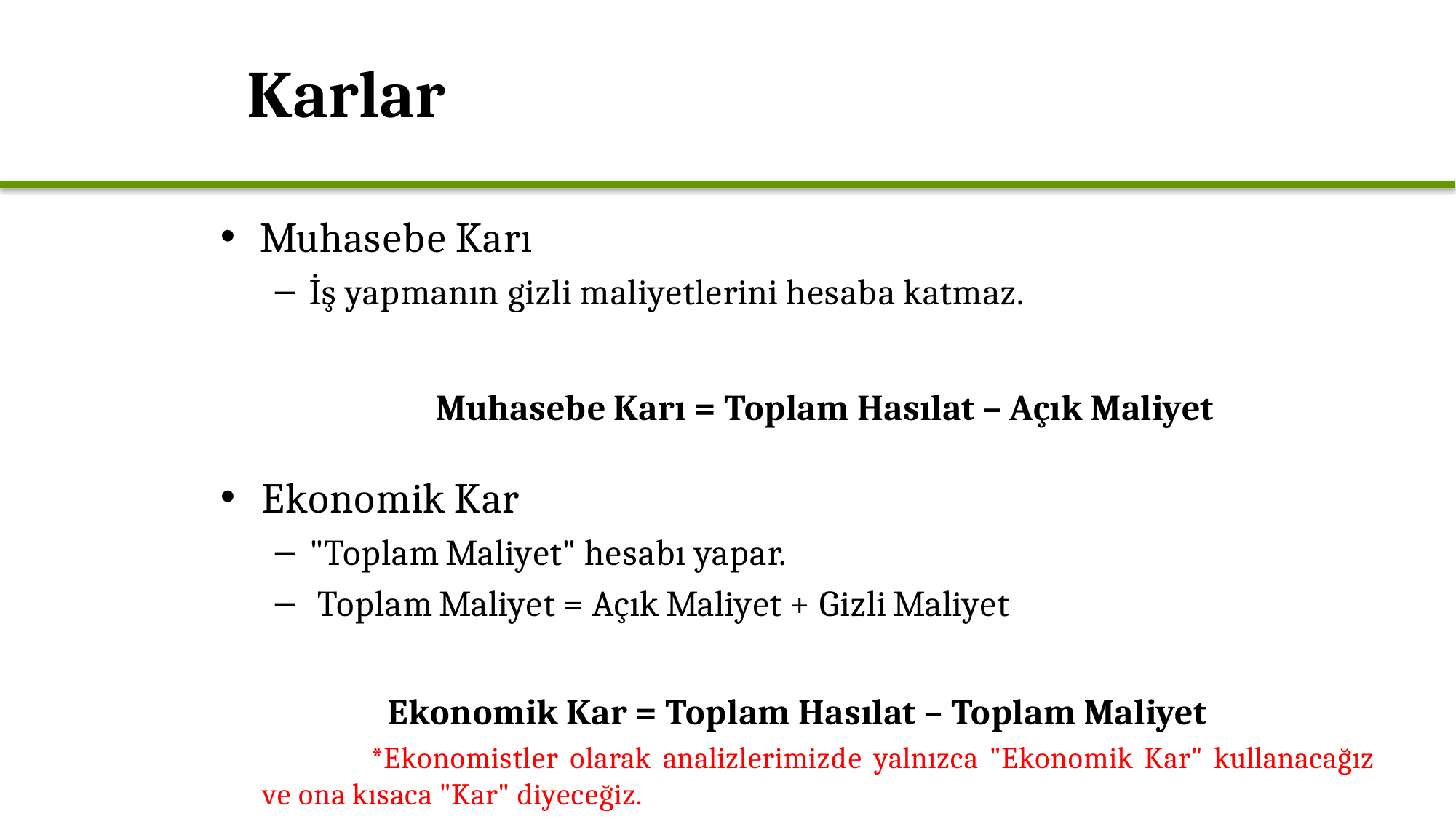

# Karlar
Muhasebe Karı
İş yapmanın gizli maliyetlerini hesaba katmaz.

Muhasebe Karı = Toplam Hasılat – Açık Maliyet

Ekonomik Kar
"Toplam Maliyet" hesabı yapar.
 Toplam Maliyet = Açık Maliyet + Gizli Maliyet

Ekonomik Kar = Toplam Hasılat – Toplam Maliyet
		*Ekonomistler olarak analizlerimizde yalnızca "Ekonomik Kar" kullanacağız ve ona kısaca "Kar" diyeceğiz.